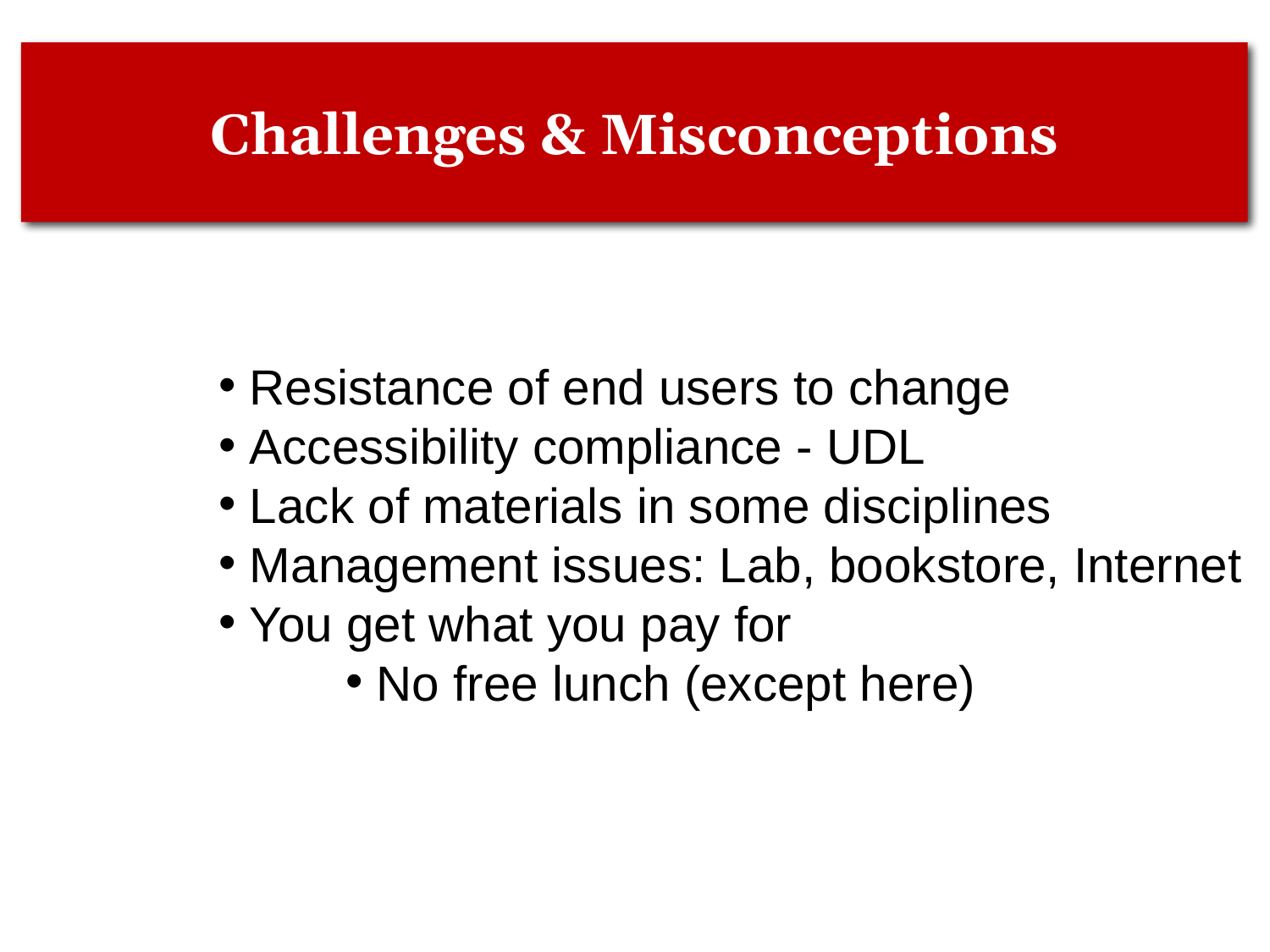

# Challenges & Misconceptions
 Resistance of end users to change
 Accessibility compliance - UDL
 Lack of materials in some disciplines
 Management issues: Lab, bookstore, Internet
 You get what you pay for
 No free lunch (except here)